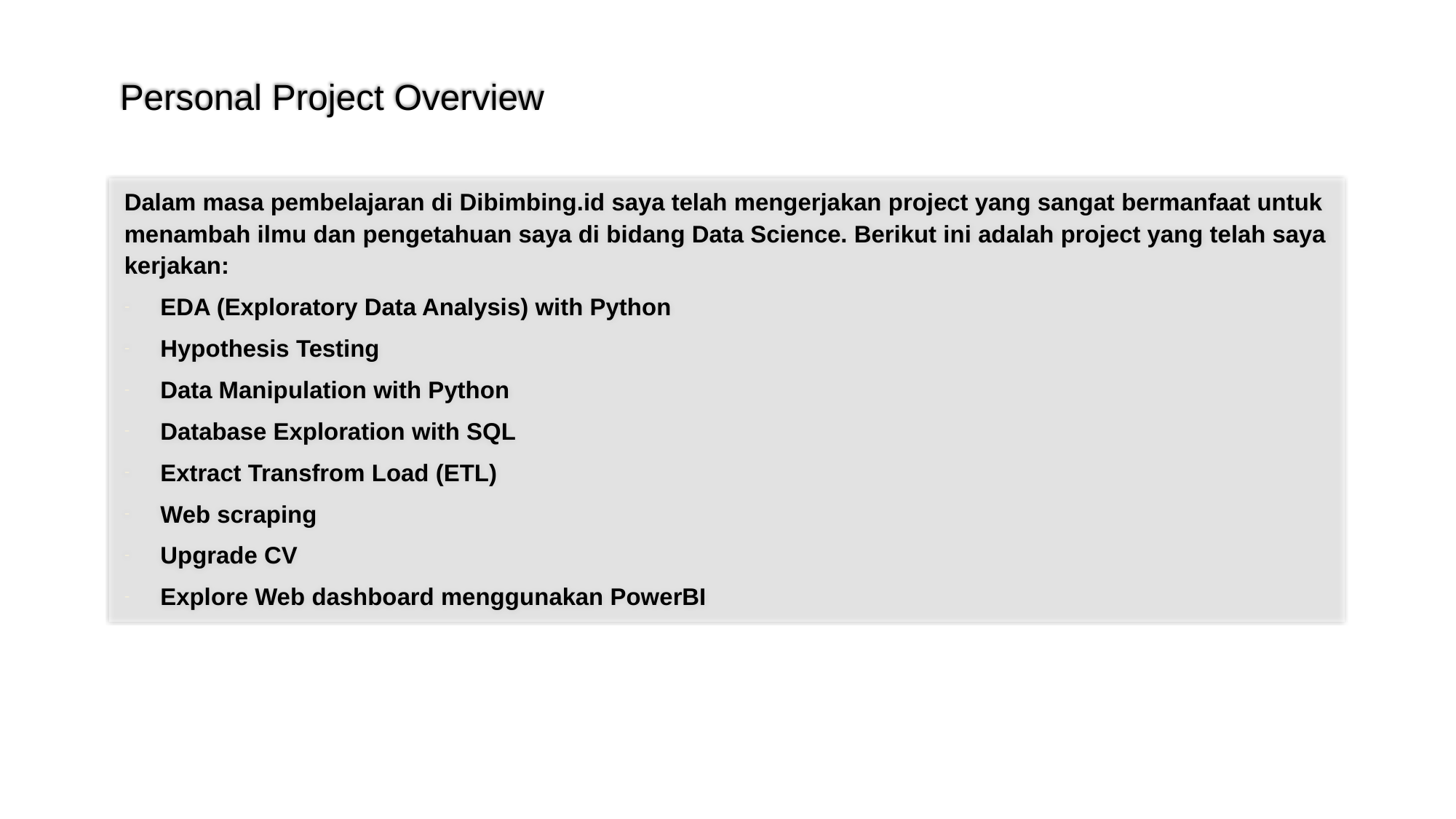

# Personal Project Overview
Dalam masa pembelajaran di Dibimbing.id saya telah mengerjakan project yang sangat bermanfaat untuk menambah ilmu dan pengetahuan saya di bidang Data Science. Berikut ini adalah project yang telah saya kerjakan:
EDA (Exploratory Data Analysis) with Python
Hypothesis Testing
Data Manipulation with Python
Database Exploration with SQL
Extract Transfrom Load (ETL)
Web scraping
Upgrade CV
Explore Web dashboard menggunakan PowerBI